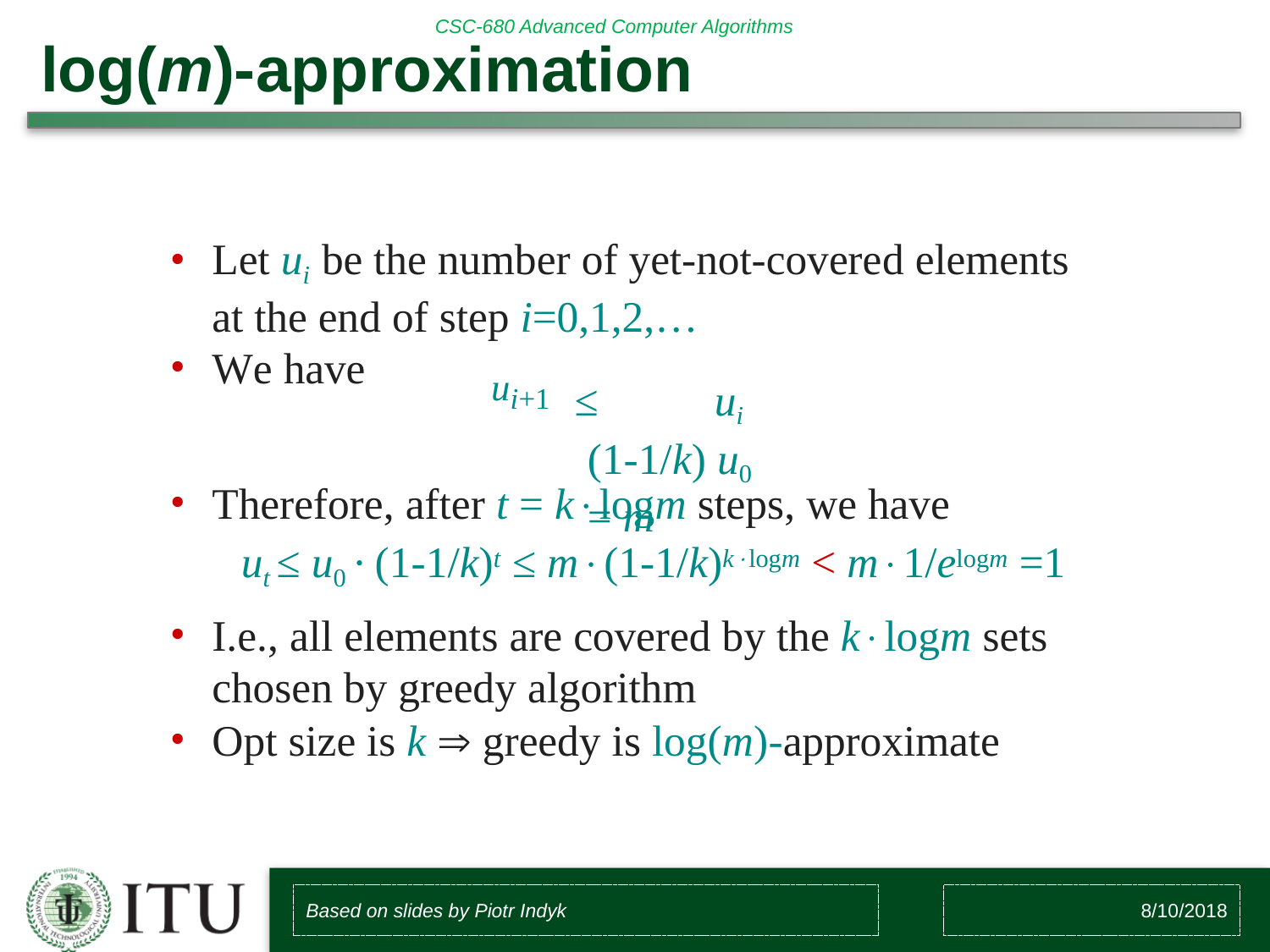

# log(m)-approximation

Let ui be the number of yet-not-covered elements at the end of step i=0,1,2,…

We have
ui+1
≤	ui (1-1/k) u0 = m
Therefore, after t = k⋅logm steps, we have
ut ≤ u0⋅(1-1/k)t ≤ m⋅(1-1/k)k⋅logm < m⋅1/elogm =1
I.e., all elements are covered by the k⋅logm sets chosen by greedy algorithm
Opt size is k ⇒ greedy is log(m)-approximate
Based on slides by Piotr Indyk
8/10/2018